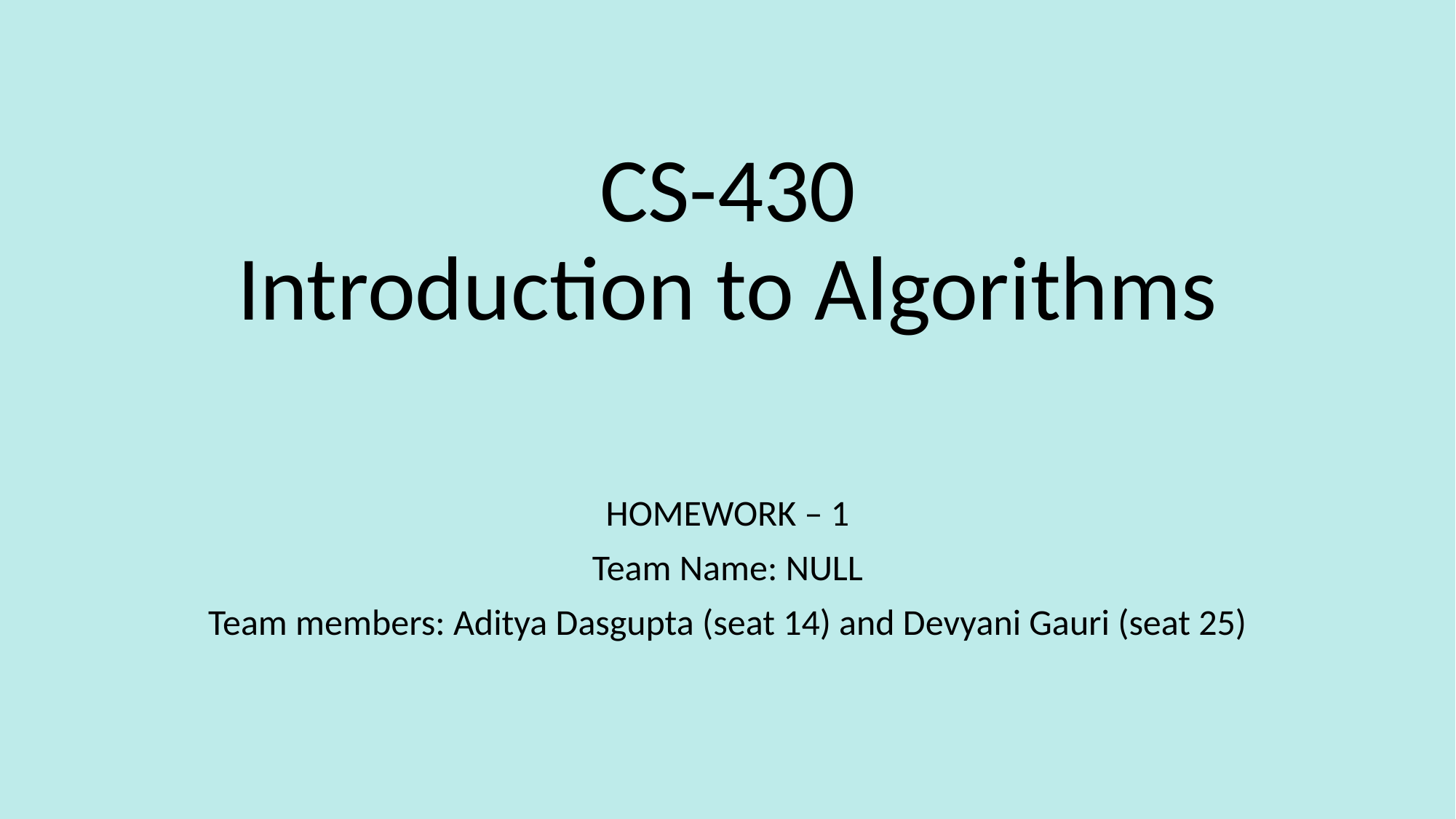

# CS-430 Introduction to Algorithms

HOMEWORK – 1
Team Name: NULL
Team members: Aditya Dasgupta (seat 14) and Devyani Gauri (seat 25)